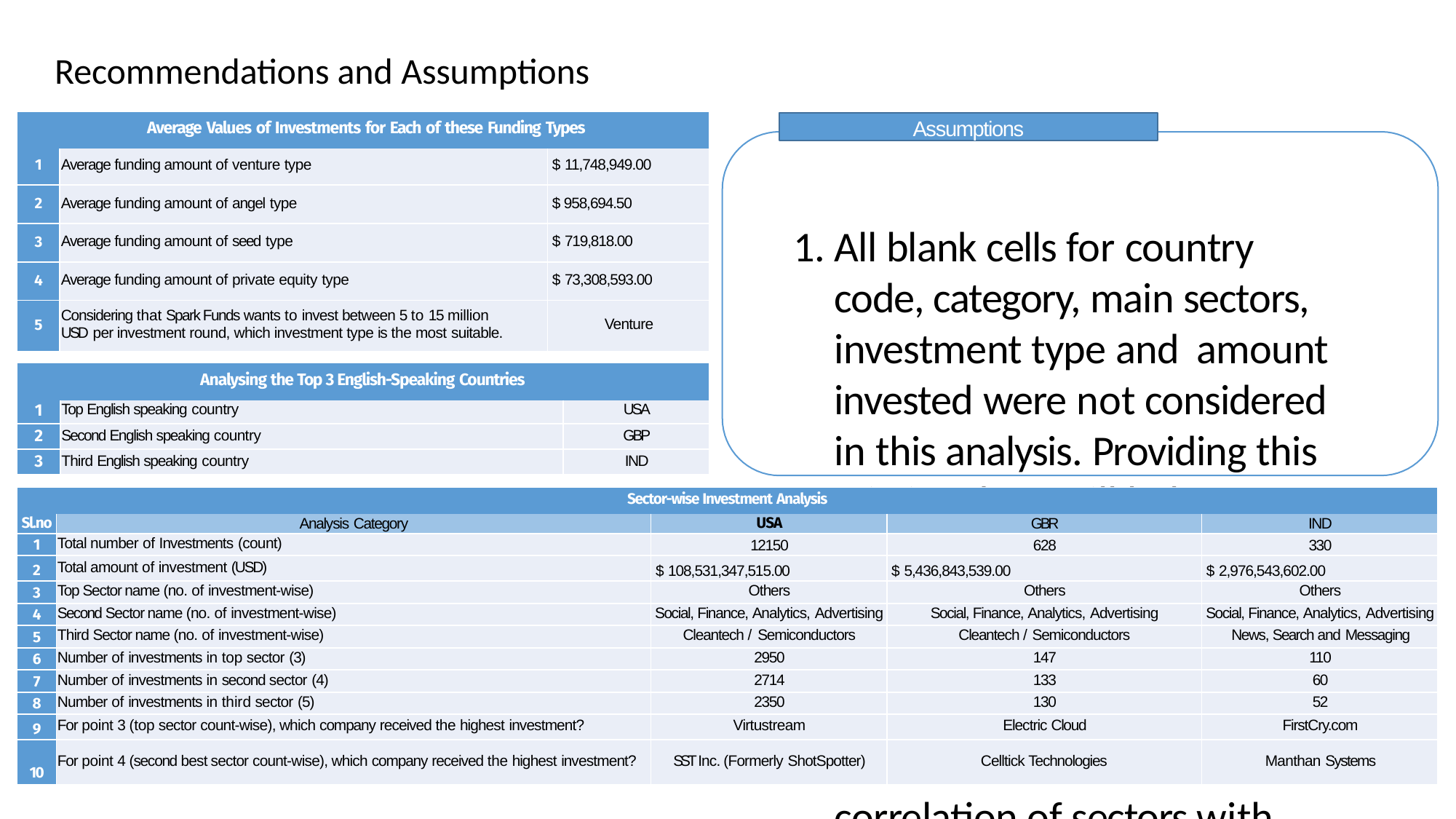

# Recommendations and Assumptions
| Average Values of Investments for Each of these Funding Types |  |  |
| --- | --- | --- |
| 1 | Average funding amount of venture type | $ 11,748,949.00 |
| 2 | Average funding amount of angel type | $ 958,694.50 |
| 3 | Average funding amount of seed type | $ 719,818.00 |
| 4 | Average funding amount of private equity type | $ 73,308,593.00 |
| 5 | Considering that Spark Funds wants to invest between 5 to 15 million USD per investment round, which investment type is the most suitable. | Venture |
Assumptions

All blank cells for country code, category, main sectors, investment type and  amount invested were not considered in this analysis. Providing this missing data  will help us to analyze and provide more appropriate status and analysis
Mapping file was cleaned to have more accurate correlation of sectors with  categories mentioned in companies.txt file
Provided PDF was used as reference and as no common field was provided to map  country with provided country code, assumption is made to provide details about  English speaking countries. However, if permitted, we can download the  information from external sources to have better integration and firm analysis  based on given country codes
| Analysing the Top 3 English-Speaking Countries |  |  |
| --- | --- | --- |
| 1 | Top English speaking country | USA |
| 2 | Second English speaking country | GBP |
| 3 | Third English speaking country | IND |
| Sector-wise Investment Analysis |  |  |  |  |
| --- | --- | --- | --- | --- |
| Sl.no | Analysis Category | USA | GBR | IND |
| 1 | Total number of Investments (count) | 12150 | 628 | 330 |
| 2 | Total amount of investment (USD) | $ 108,531,347,515.00 | $ 5,436,843,539.00 | $ 2,976,543,602.00 |
| 3 | Top Sector name (no. of investment-wise) | Others | Others | Others |
| 4 | Second Sector name (no. of investment-wise) | Social, Finance, Analytics, Advertising | Social, Finance, Analytics, Advertising | Social, Finance, Analytics, Advertising |
| 5 | Third Sector name (no. of investment-wise) | Cleantech / Semiconductors | Cleantech / Semiconductors | News, Search and Messaging |
| 6 | Number of investments in top sector (3) | 2950 | 147 | 110 |
| 7 | Number of investments in second sector (4) | 2714 | 133 | 60 |
| 8 | Number of investments in third sector (5) | 2350 | 130 | 52 |
| 9 | For point 3 (top sector count-wise), which company received the highest investment? | Virtustream | Electric Cloud | FirstCry.com |
| 10 | For point 4 (second best sector count-wise), which company received the highest investment? | SST Inc. (Formerly ShotSpotter) | Celltick Technologies | Manthan Systems |